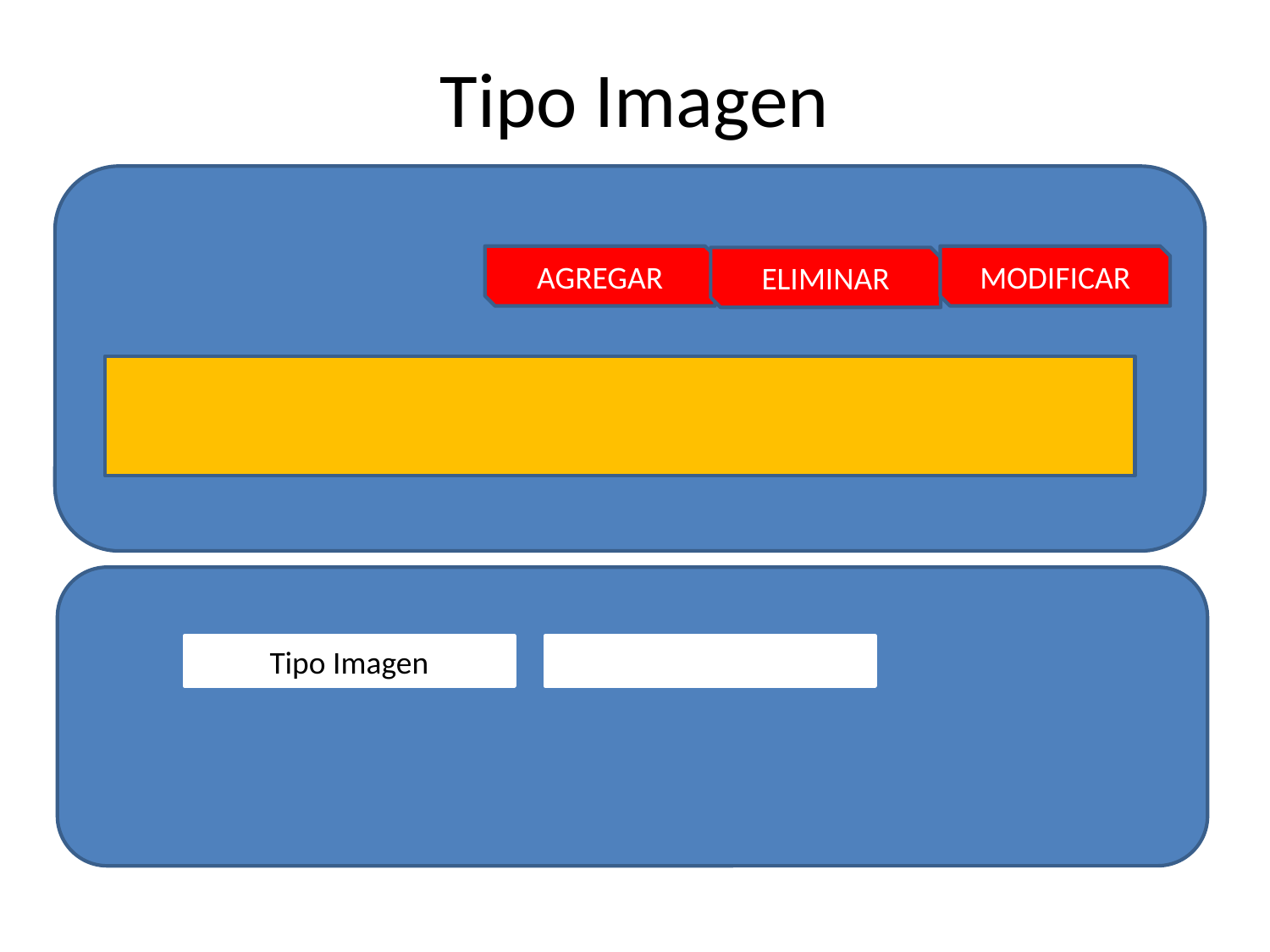

# Tipo Imagen

AGREGAR
MODIFICAR
ELIMINAR

Tipo Imagen